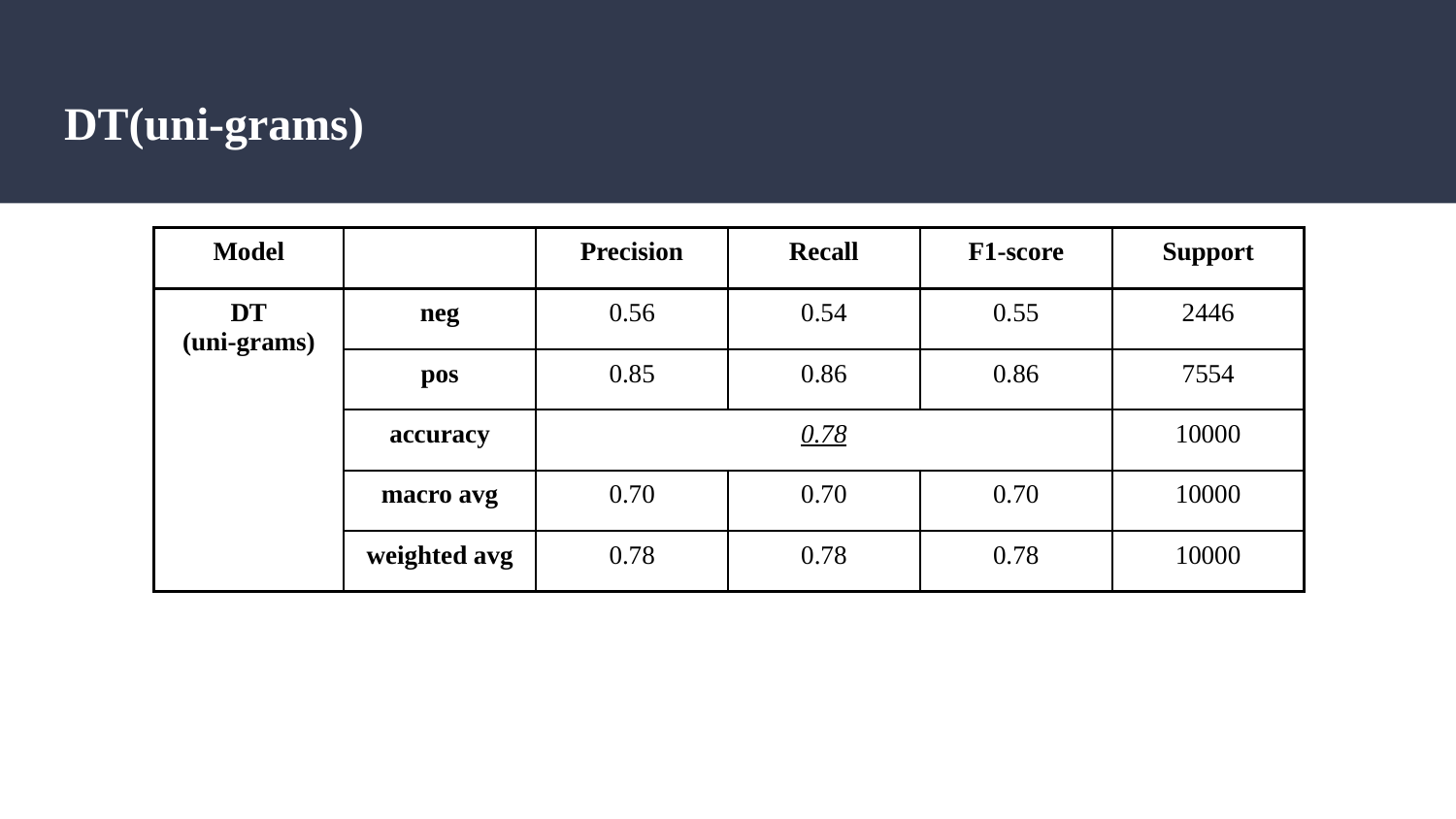

# DT(uni-grams)

| Model |  | Precision | Recall | F1-score | Support |
| --- | --- | --- | --- | --- | --- |
| DT (uni-grams) | neg | 0.56 | 0.54 | 0.55 | 2446 |
|  | pos | 0.85 | 0.86 | 0.86 | 7554 |
|  | accuracy | 0.78 |  |  | 10000 |
|  | macro avg | 0.70 | 0.70 | 0.70 | 10000 |
|  | weighted avg | 0.78 | 0.78 | 0.78 | 10000 |